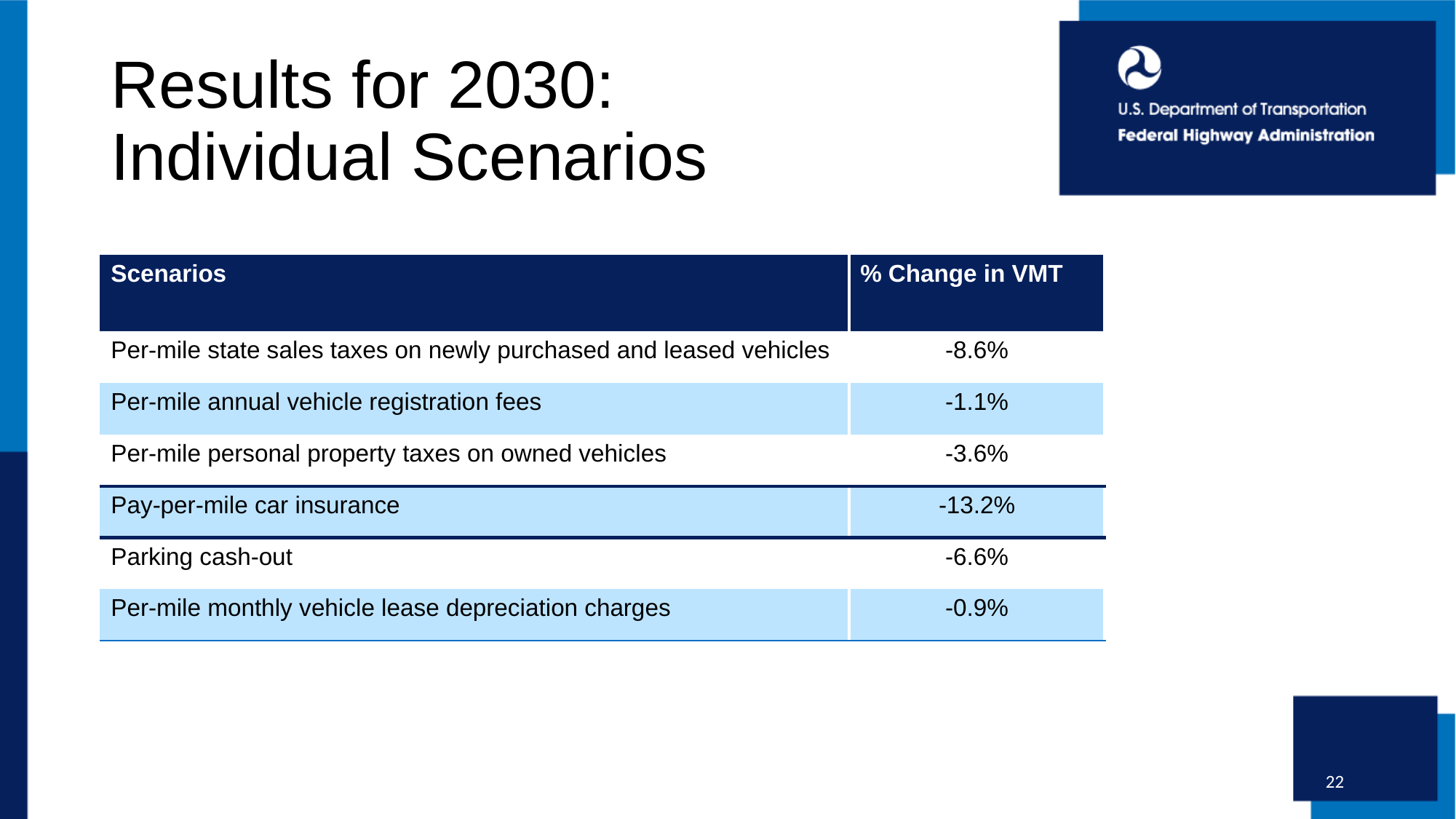

# Results for 2030: Individual Scenarios
| Scenarios | % Change in VMT |
| --- | --- |
| Per-mile state sales taxes on newly purchased and leased vehicles​ | -8.6% |
| Per-mile annual vehicle registration fees​ | -1.1% |
| Per-mile personal property taxes on owned vehicles​ | -3.6% |
| Pay-per-mile car insurance​ | -13.2% |
| Parking cash-out​ | -6.6% |
| Per-mile monthly vehicle lease depreciation charges​ | -0.9% |
22